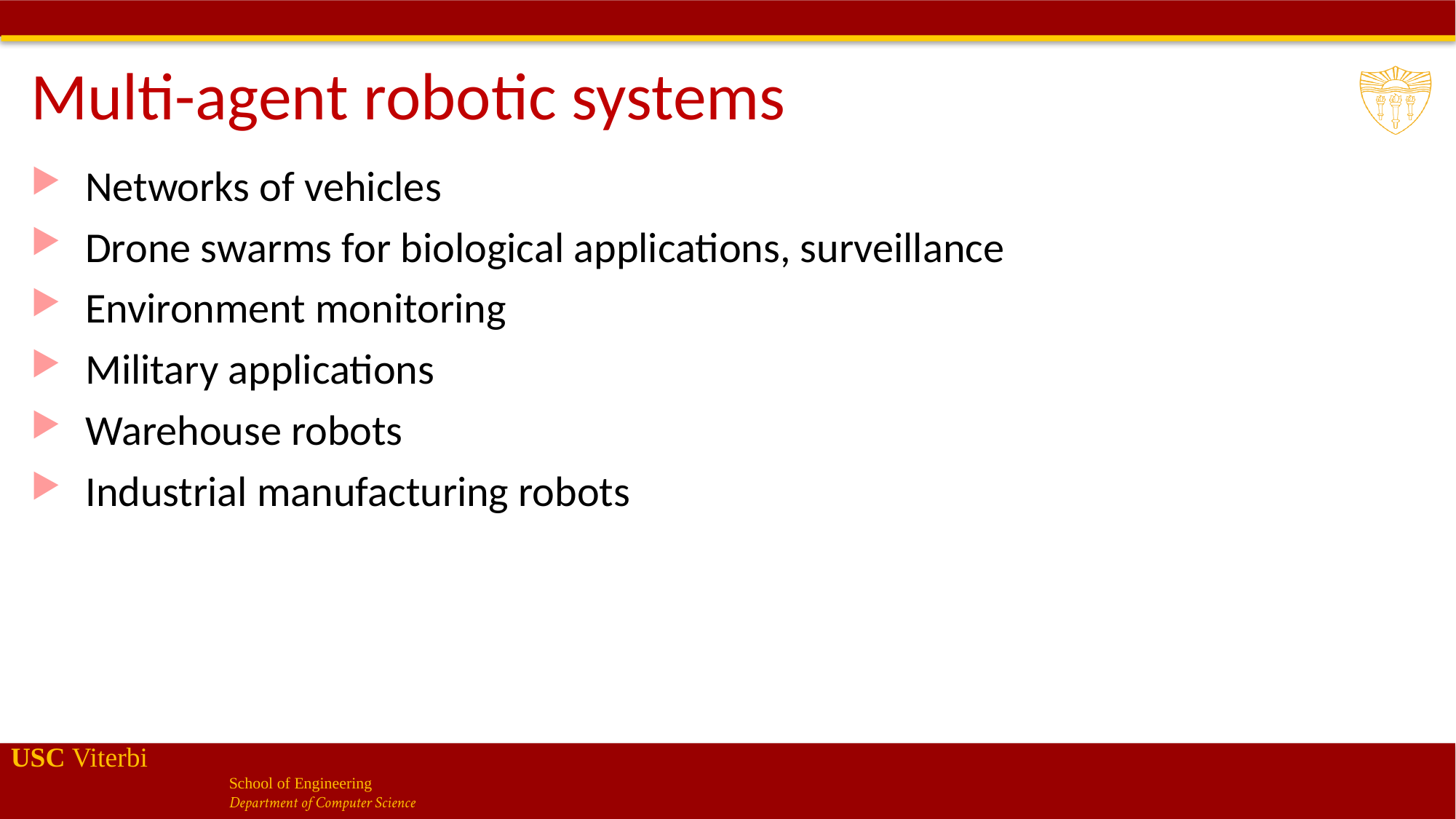

# Multi-agent robotic systems
Networks of vehicles
Drone swarms for biological applications, surveillance
Environment monitoring
Military applications
Warehouse robots
Industrial manufacturing robots